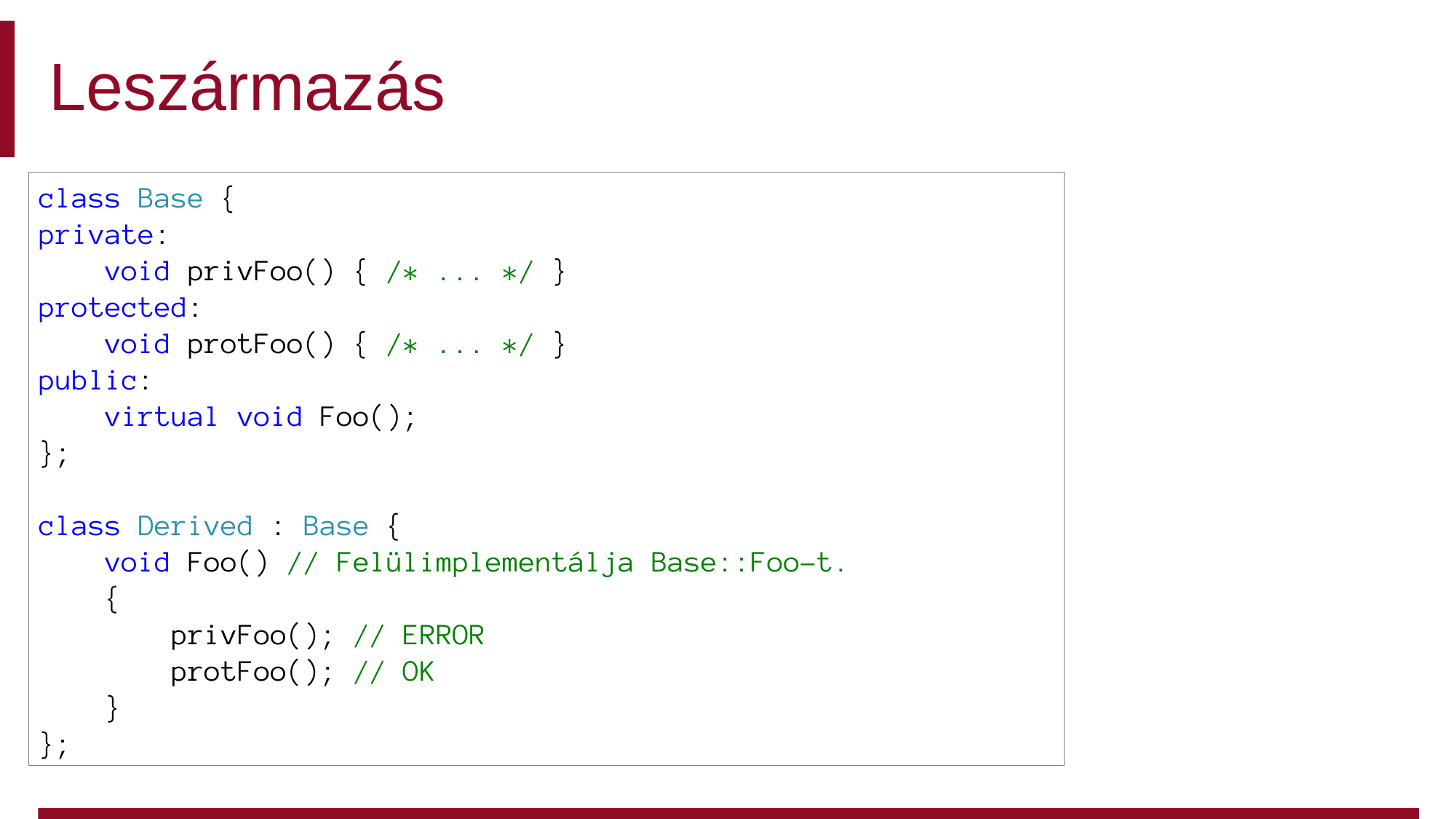

# Leszármazás
class Base {
private:
    void privFoo() { /* ... */ }
protected:
    void protFoo() { /* ... */ }
public:
    virtual void Foo();
};

class Derived : Base {
    void Foo() // Felülimplementálja Base::Foo-t.
    {
        privFoo(); // ERROR
        protFoo(); // OK
    }
};